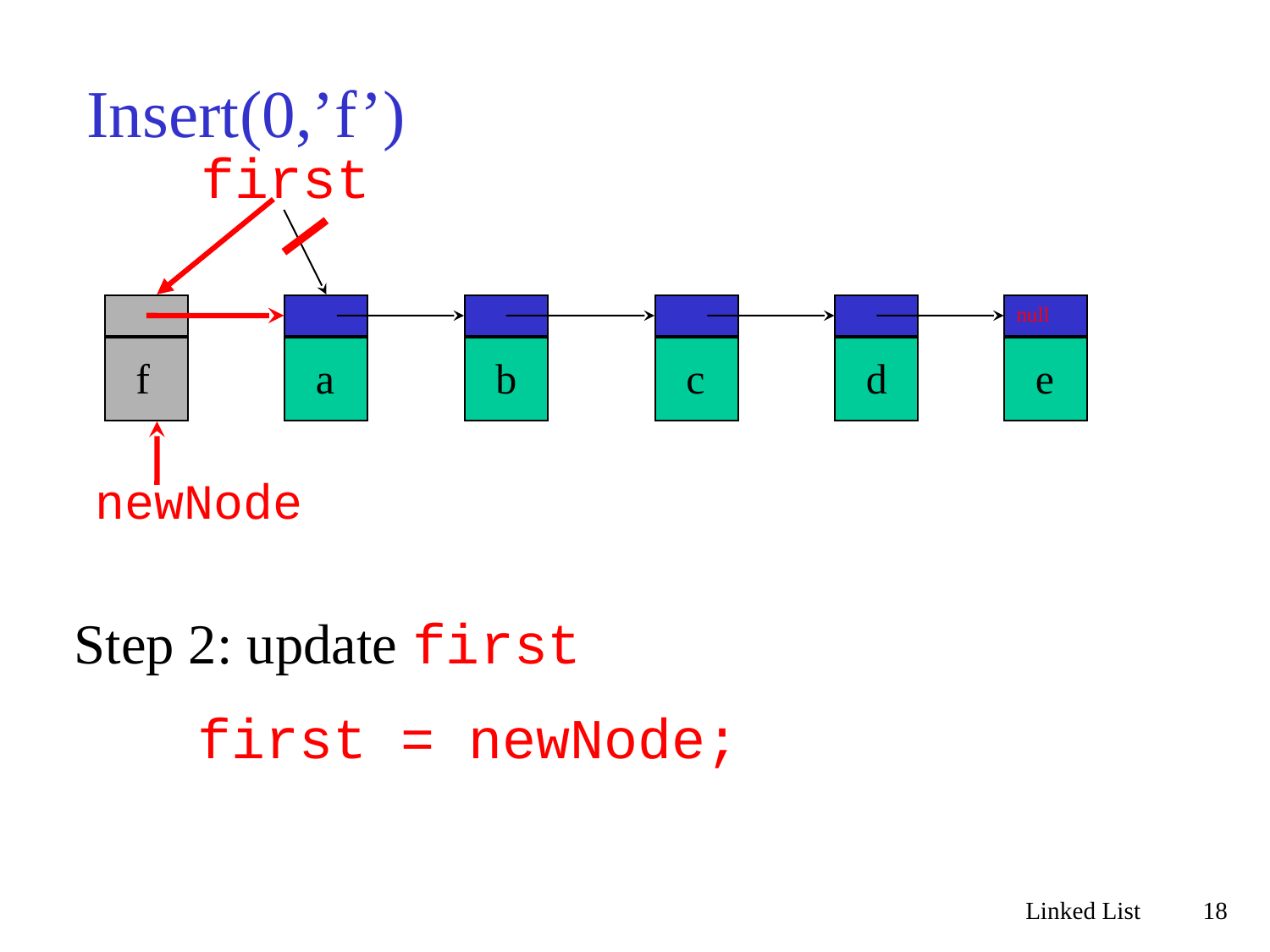

# Insert(0,’f’)
first

null

a
b
c
d
e

f

newNode
Step 2: update first

first = newNode;
Linked List
18